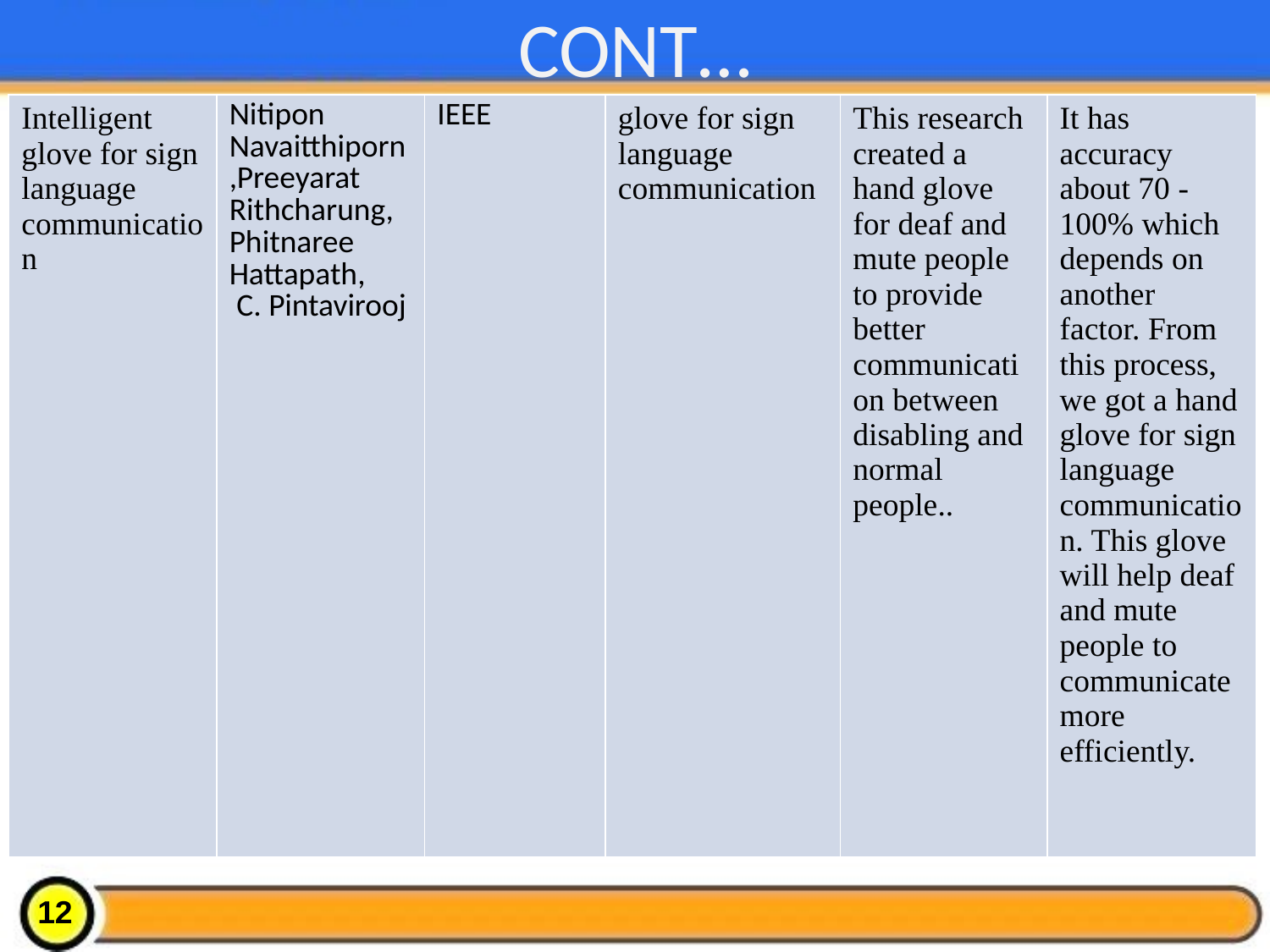

# CONT…
| Intelligent glove for sign language communication | Nitipon Navaitthiporn,Preeyarat Rithcharung, Phitnaree Hattapath, C. Pintavirooj | IEEE | glove for sign language communication | This research created a hand glove for deaf and mute people to provide better communication between disabling and normal people.. | It has accuracy about 70 - 100% which depends on another factor. From this process, we got a hand glove for sign language communication. This glove will help deaf and mute people to communicate more efficiently. |
| --- | --- | --- | --- | --- | --- |
12